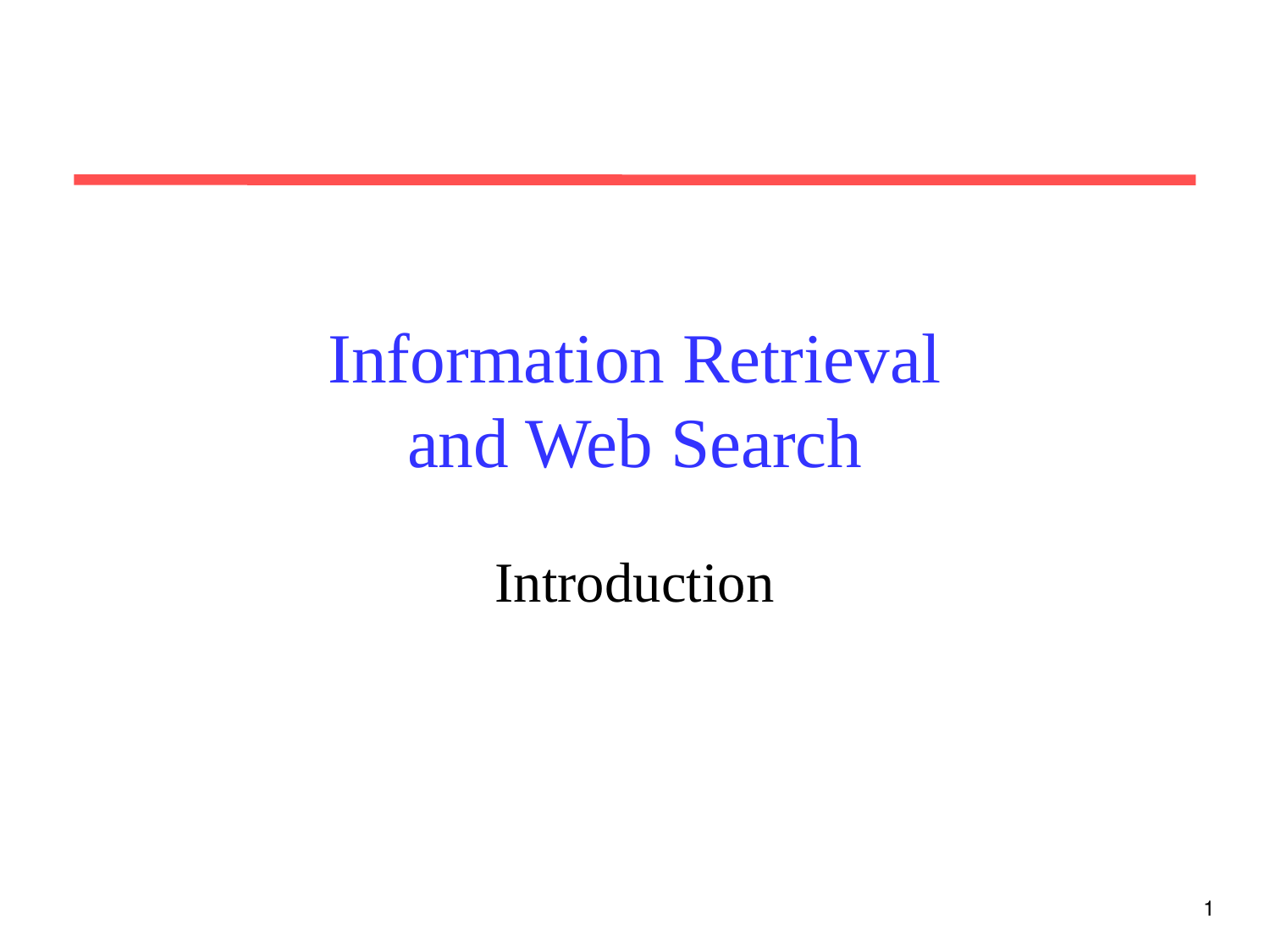

# Information Retrieval and Web Search
Introduction
1